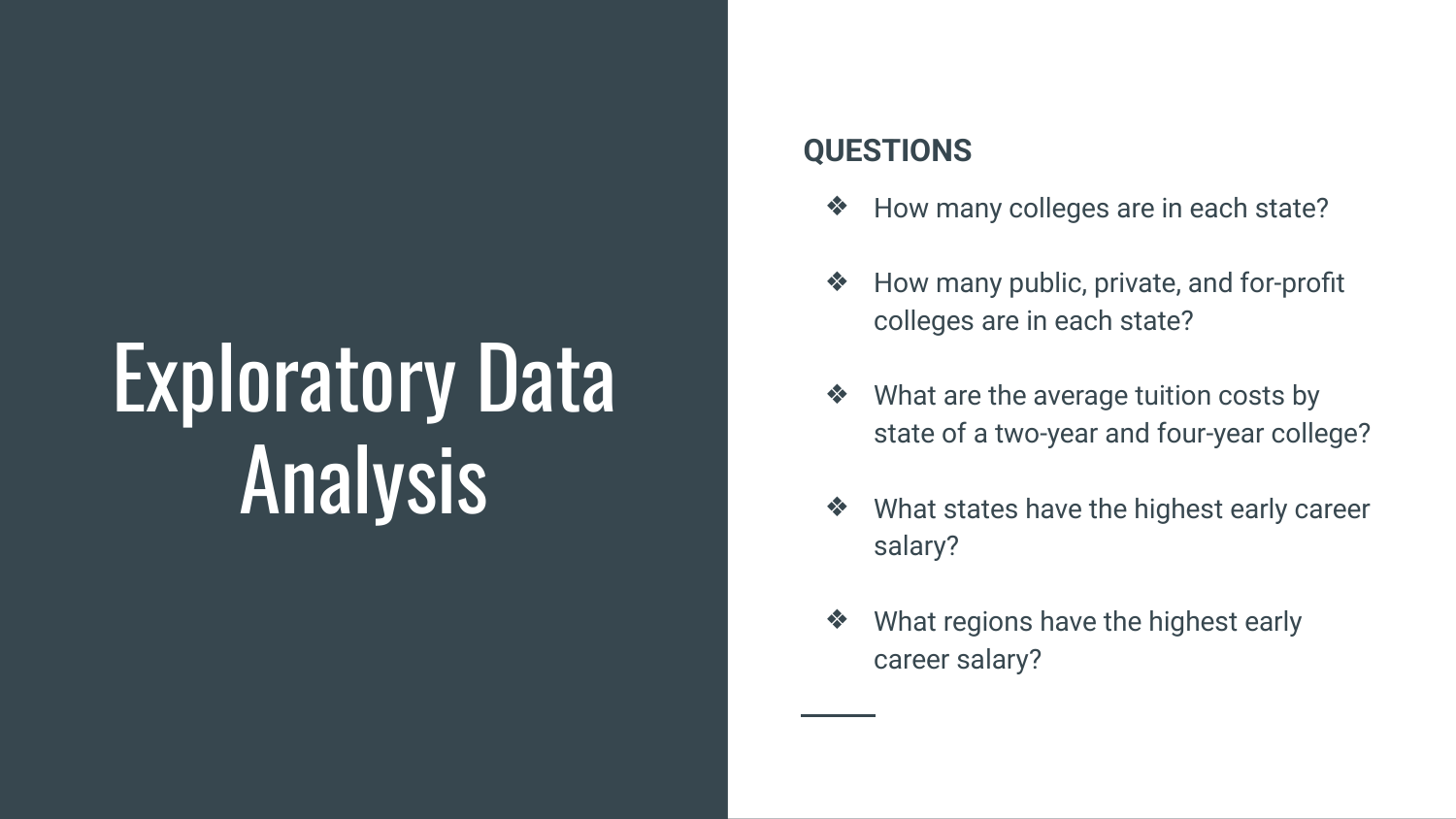

QUESTIONS
How many colleges are in each state?
How many public, private, and for-profit colleges are in each state?
What are the average tuition costs by state of a two-year and four-year college?
What states have the highest early career salary?
What regions have the highest early career salary?
# Exploratory Data Analysis